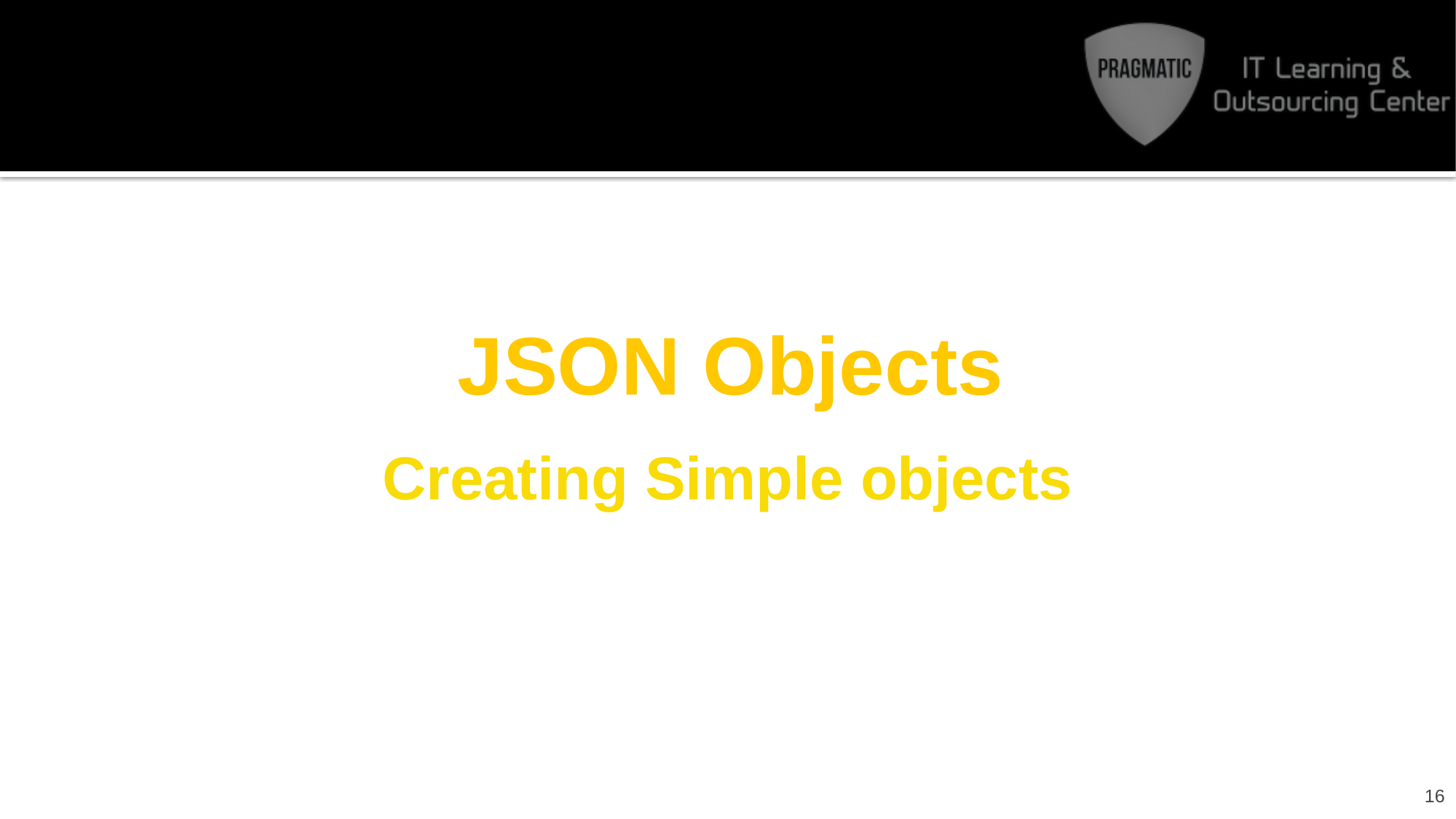

# JSON Objects
Creating Simple objects
16